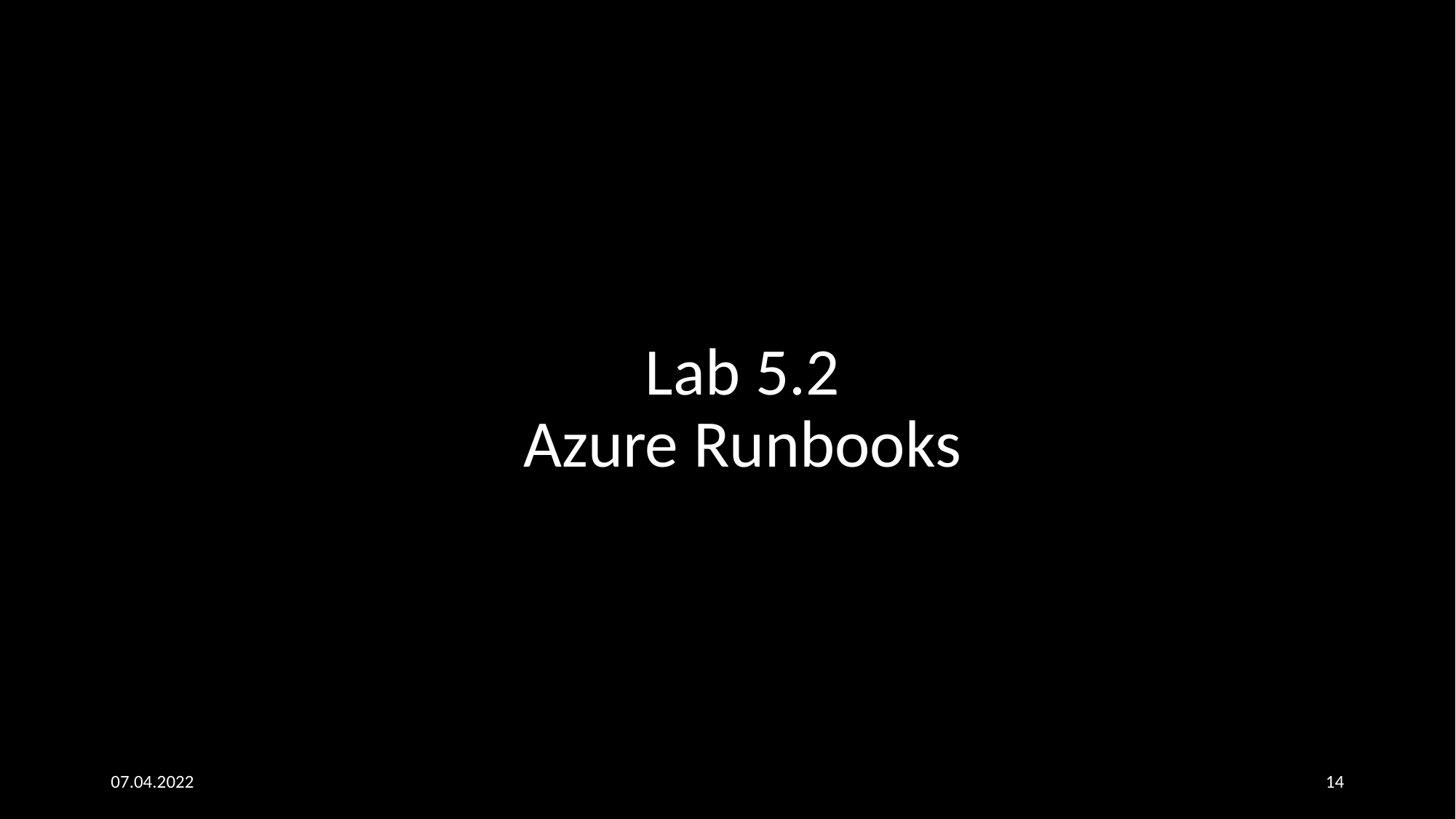

# Lab 5.2 Azure Runbooks
07.04.2022
14